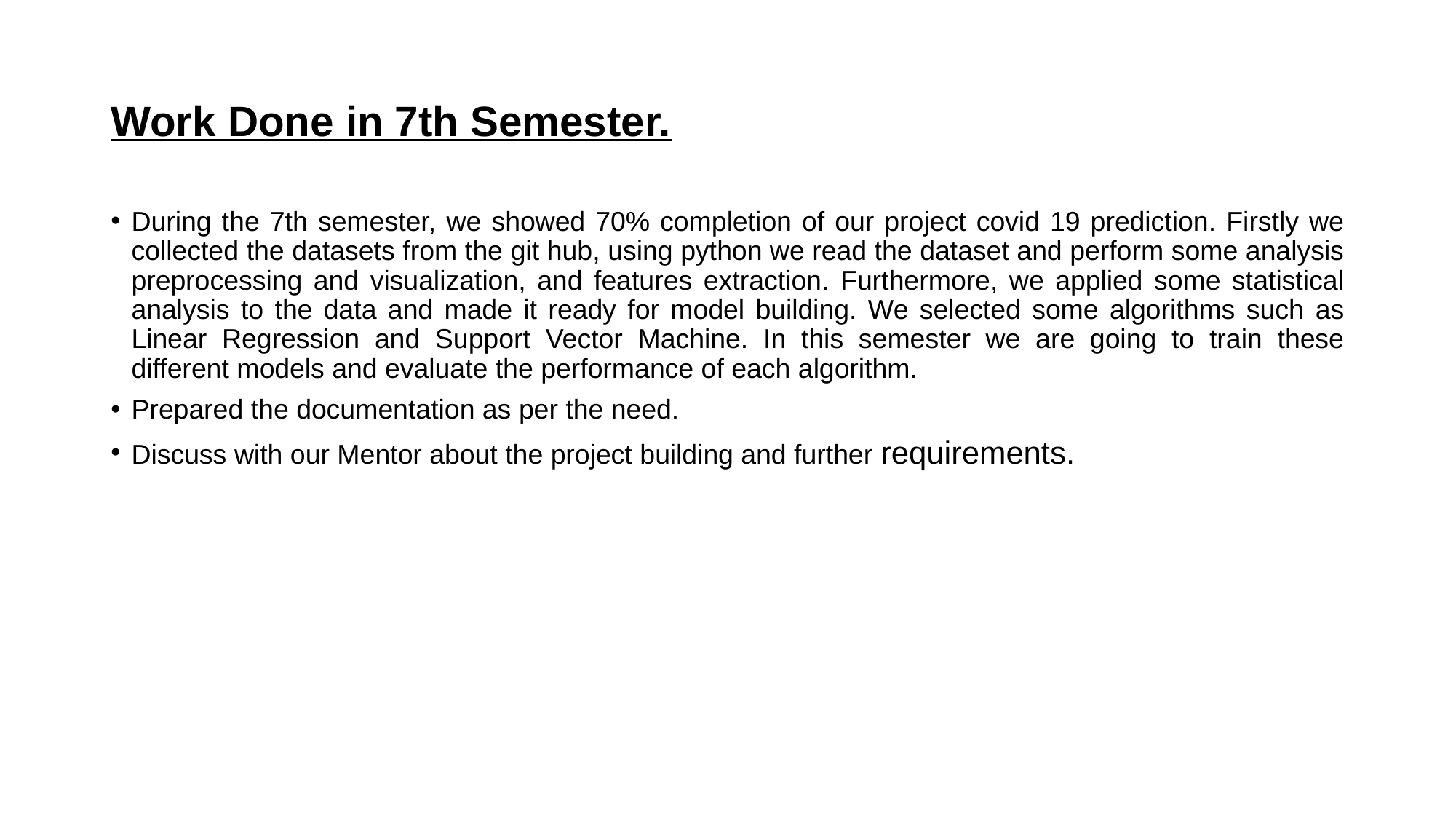

# Work Done in 7th Semester.
During the 7th semester, we showed 70% completion of our project covid 19 prediction. Firstly we collected the datasets from the git hub, using python we read the dataset and perform some analysis preprocessing and visualization, and features extraction. Furthermore, we applied some statistical analysis to the data and made it ready for model building. We selected some algorithms such as Linear Regression and Support Vector Machine. In this semester we are going to train these different models and evaluate the performance of each algorithm.
Prepared the documentation as per the need.
Discuss with our Mentor about the project building and further requirements.